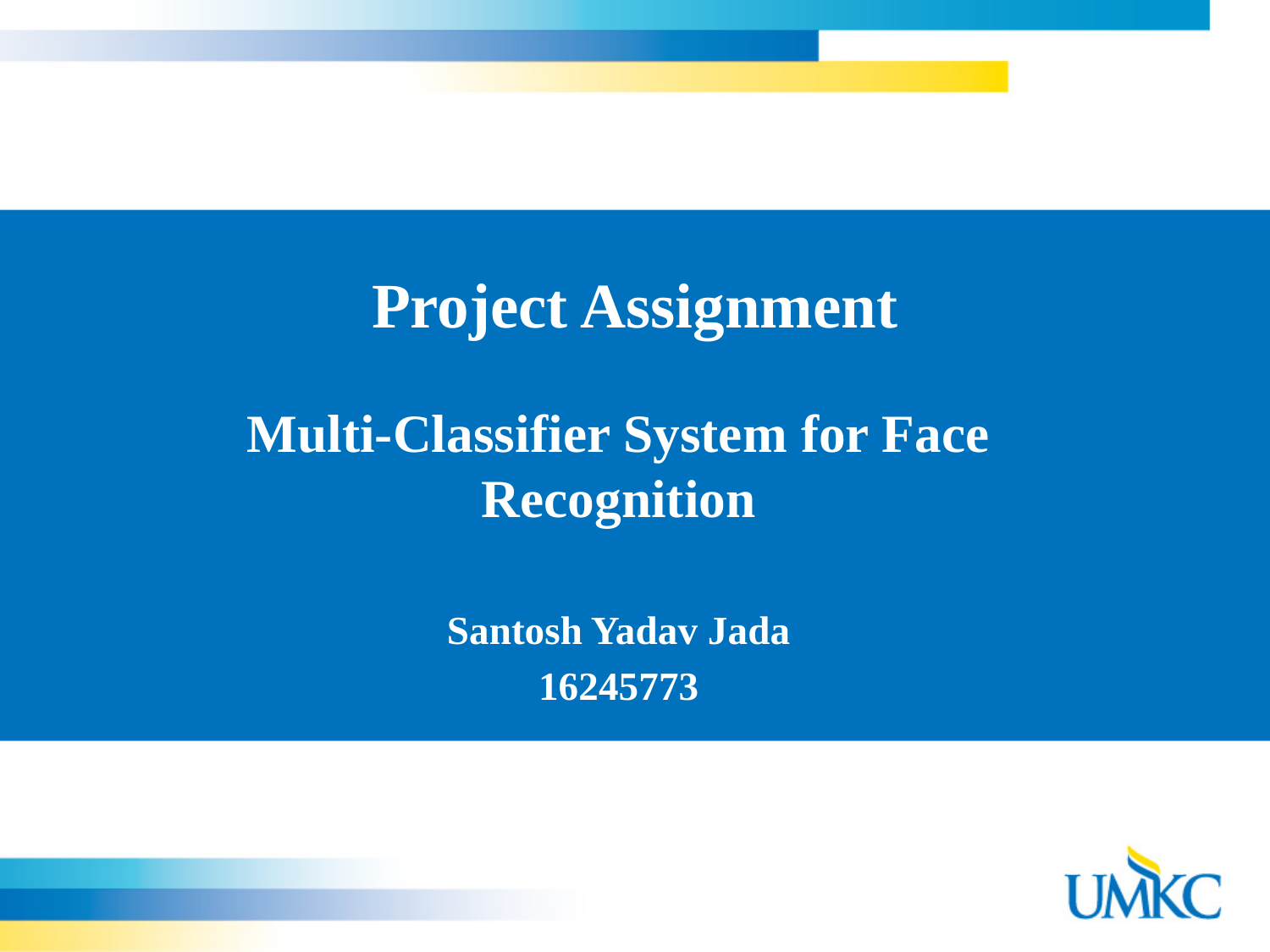

# Project Assignment
Multi-Classifier System for Face Recognition

Santosh Yadav Jada
16245773